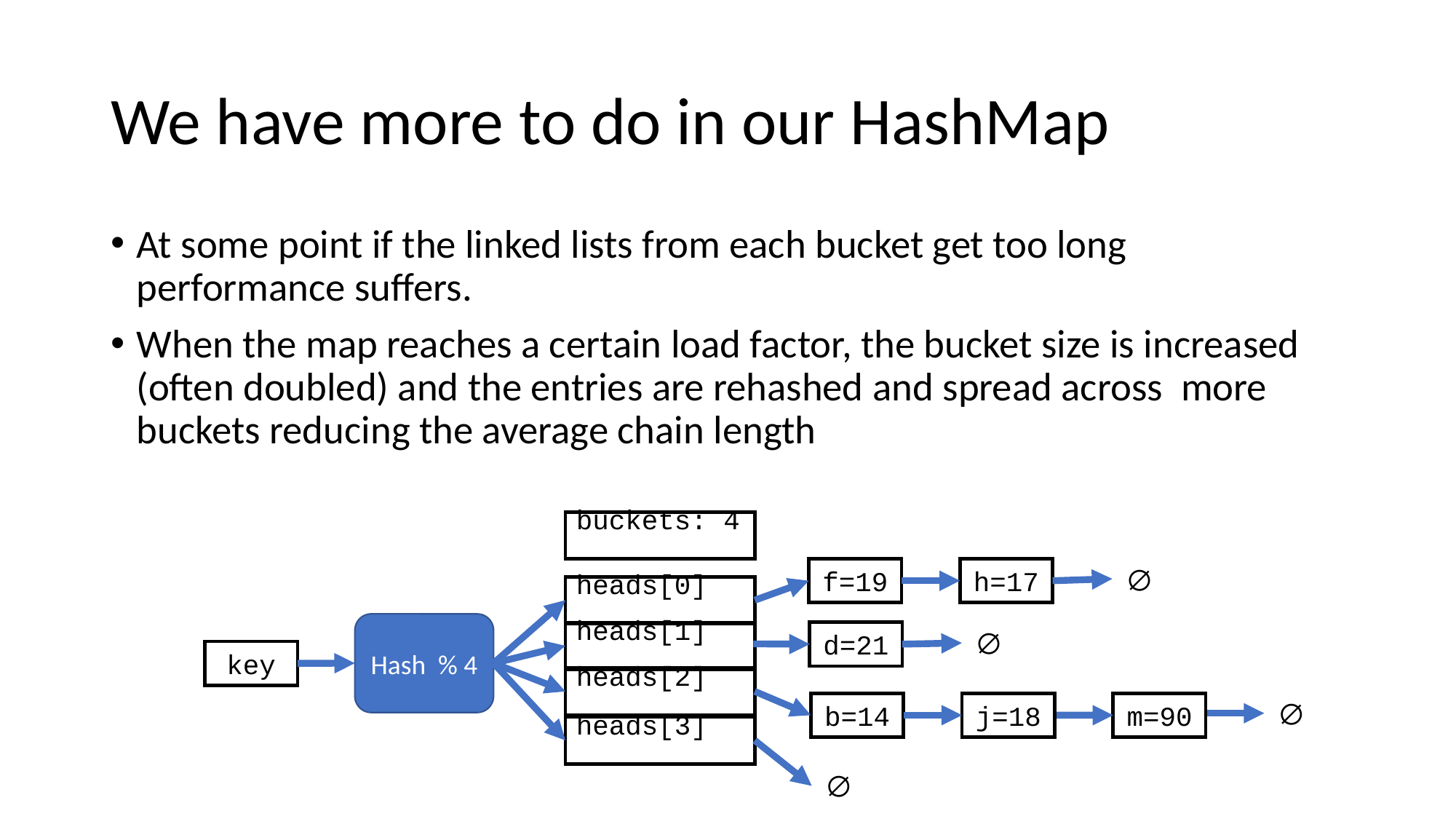

# We have more to do in our HashMap
At some point if the linked lists from each bucket get too long performance suffers.
When the map reaches a certain load factor, the bucket size is increased (often doubled) and the entries are rehashed and spread across  more buckets reducing the average chain length
buckets: 4
∅
f=19
h=17
heads[0]
Hash  % 4
∅
d=21
heads[1]
key
heads[2]
∅
b=14
j=18
m=90
heads[3]
∅